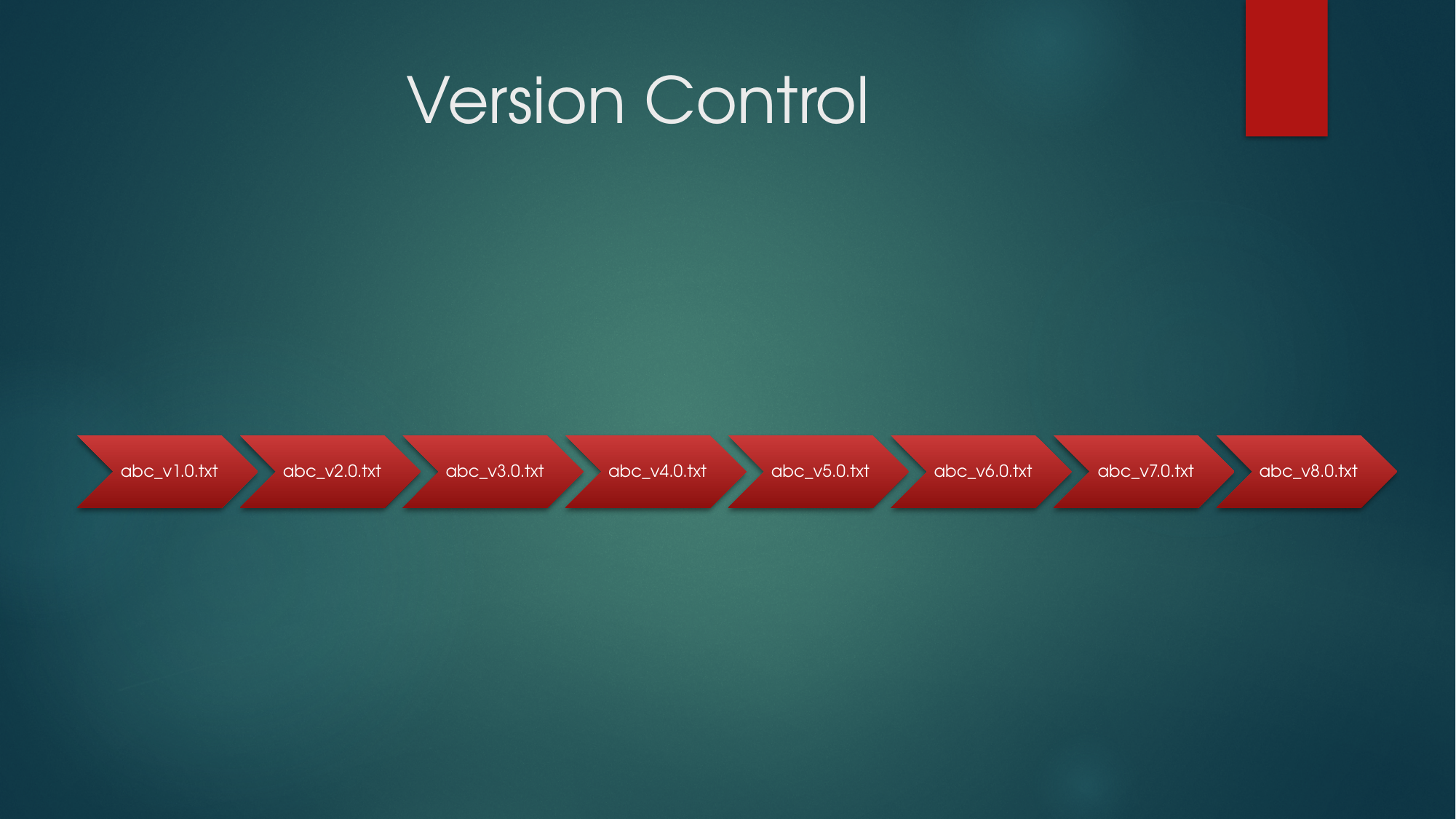

# Version Control
abc_v1.0.txt
abc_v2.0.txt
abc_v3.0.txt
abc_v4.0.txt
abc_v5.0.txt
abc_v6.0.txt
abc_v7.0.txt
abc_v8.0.txt